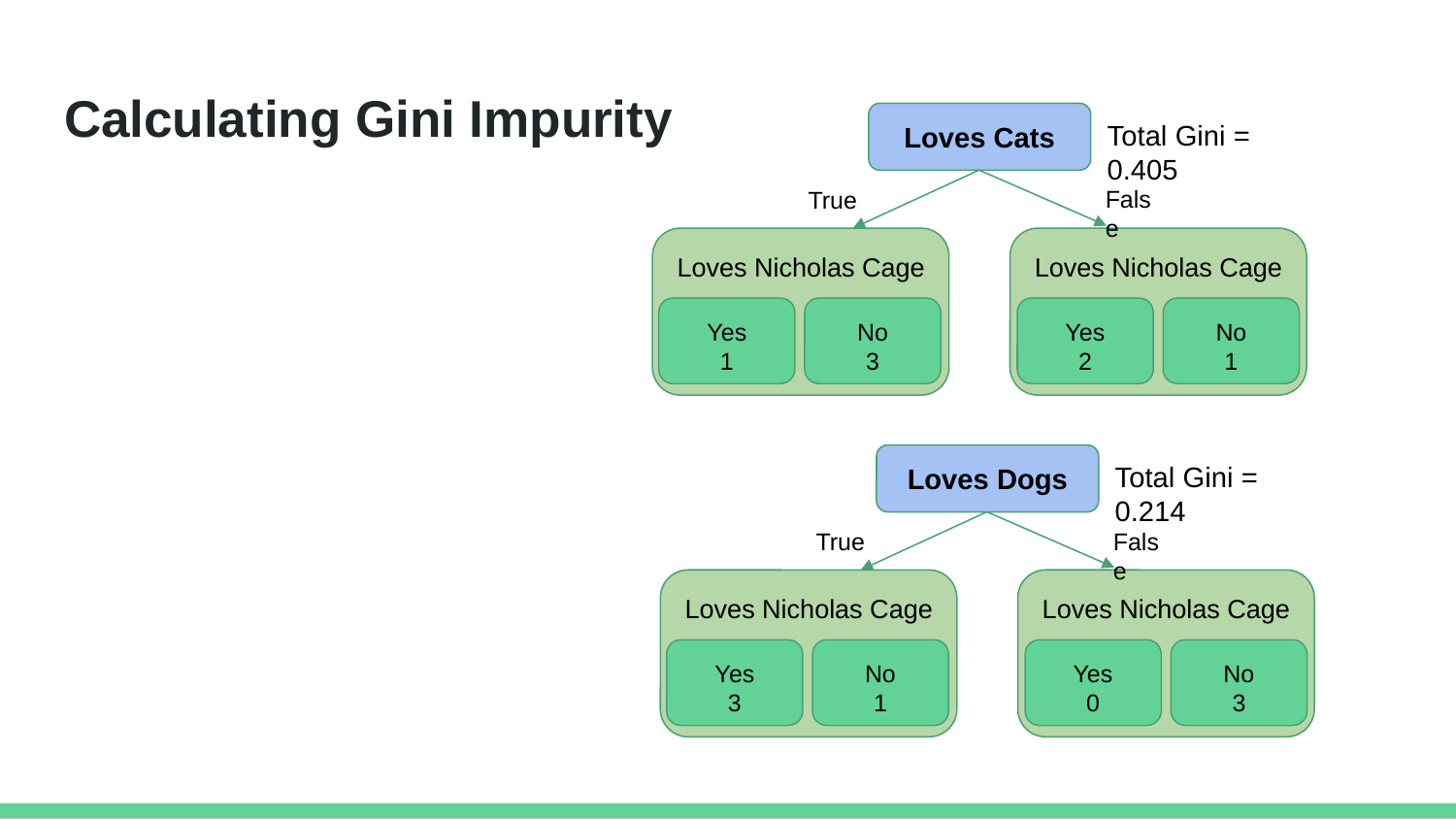

# Calculating Gini Impurity
Loves Cats
Total Gini = 0.405
True
False
Loves Nicholas Cage
Loves Nicholas Cage
Yes
1

No
3
Yes
2
No
1
Loves Dogs
True
False
Loves Nicholas Cage
Loves Nicholas Cage
Yes
3

No
1
Yes
0
No
3
Total Gini = 0.214